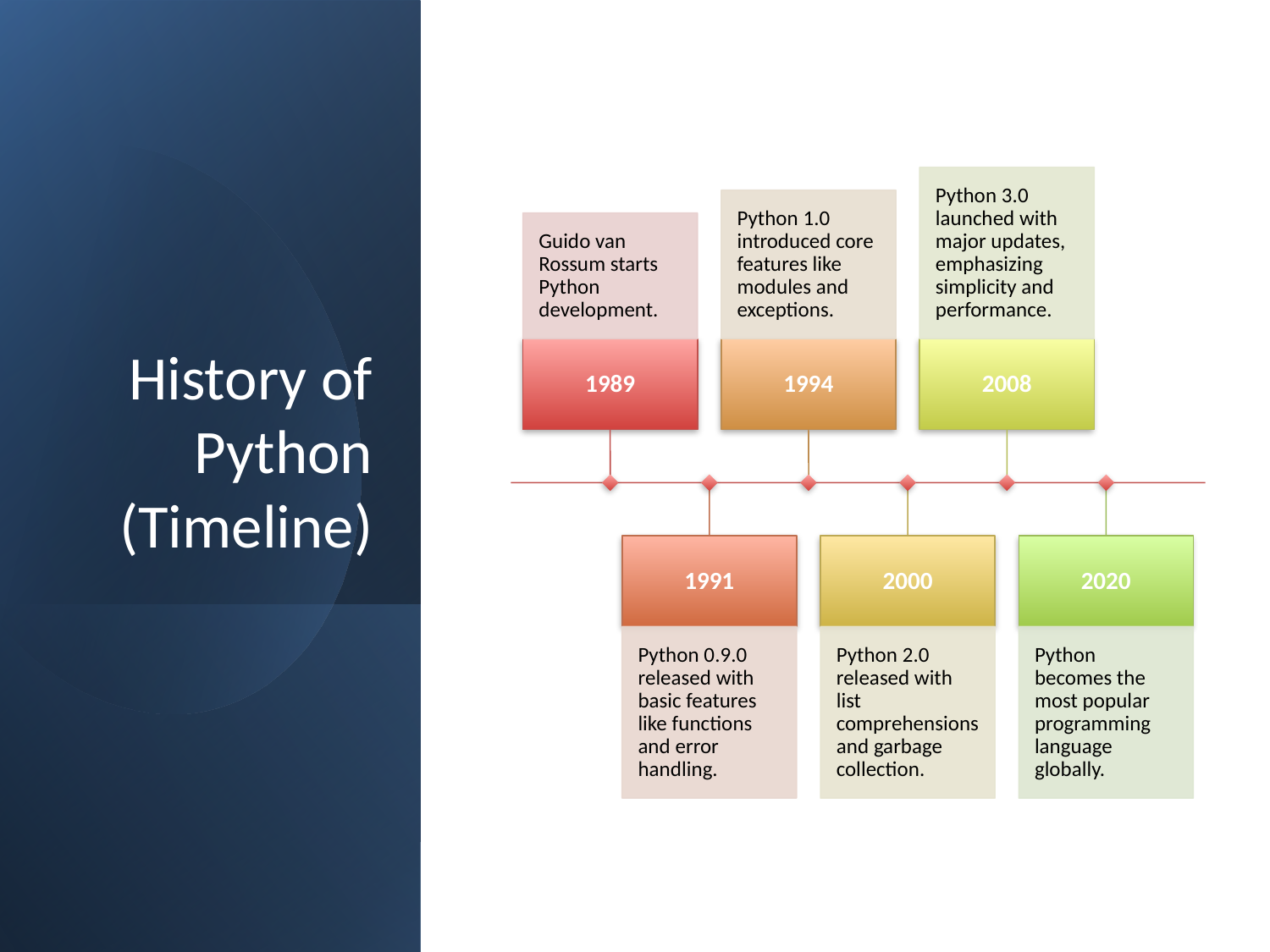

1989
Guido van Rossum starts Python development.
1991
Python 0.9.0 released with basic features like functions and error handling.
1994
Python 1.0 introduced core features like modules and exceptions.
2000
Python 2.0 released with list comprehensions and garbage collection.
2008
Python 3.0 launched with major updates, emphasizing simplicity and performance.
2020
Python becomes the most popular programming language globally.

# History of Python (Timeline)